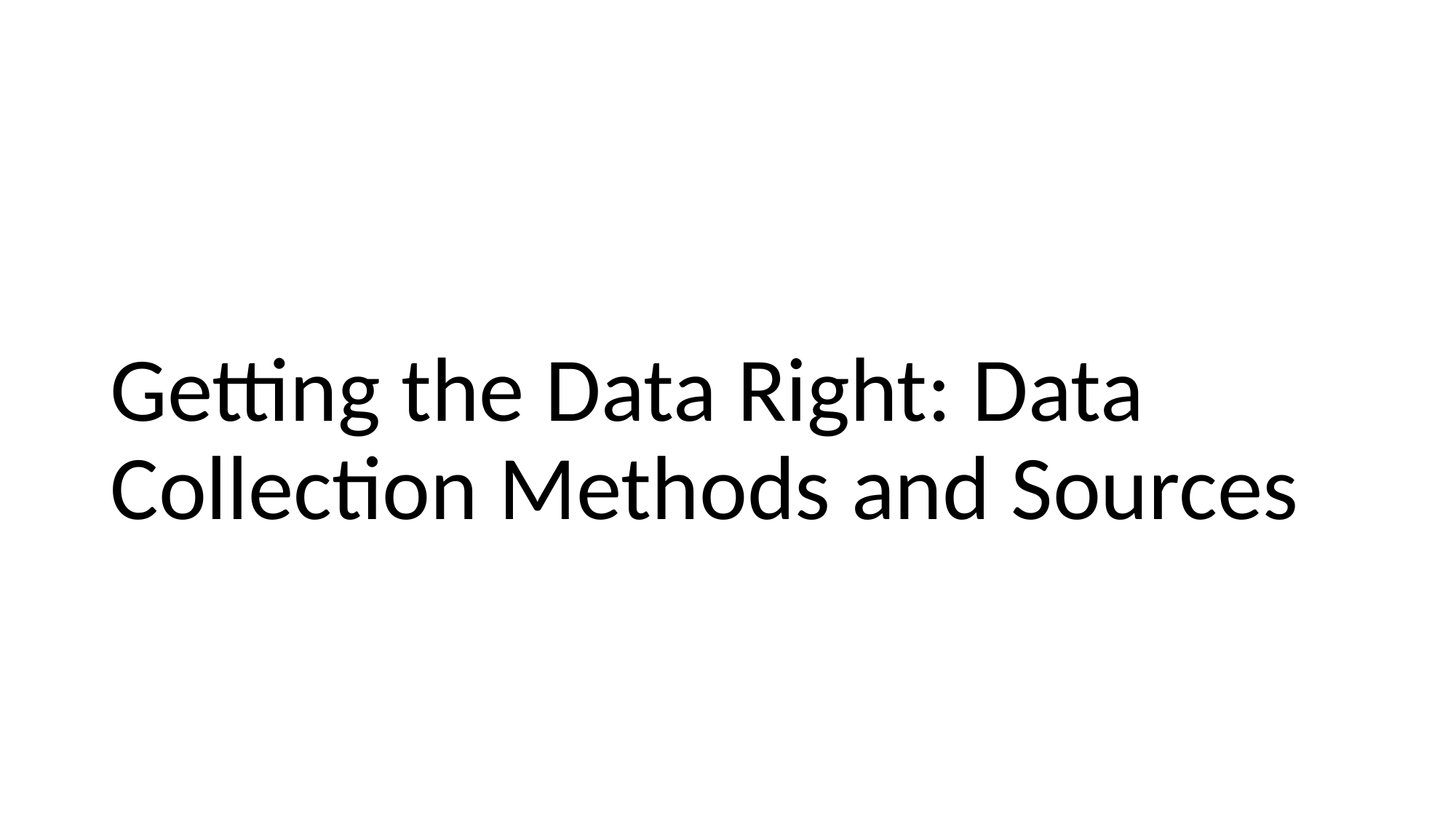

# Getting the Data Right: Data Collection Methods and Sources